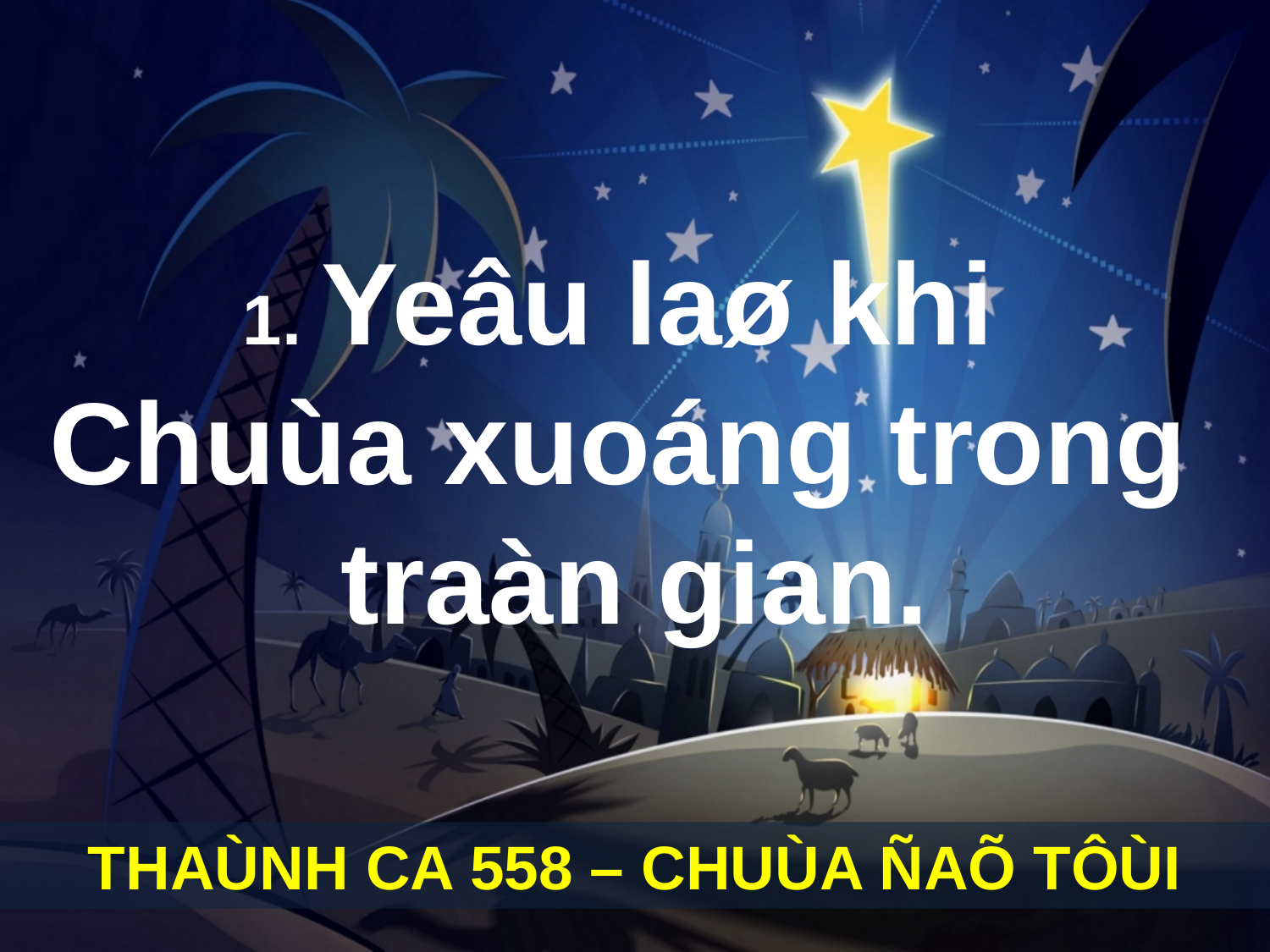

1. Yeâu laø khi
Chuùa xuoáng trong
traàn gian.
THAÙNH CA 558 – CHUÙA ÑAÕ TÔÙI